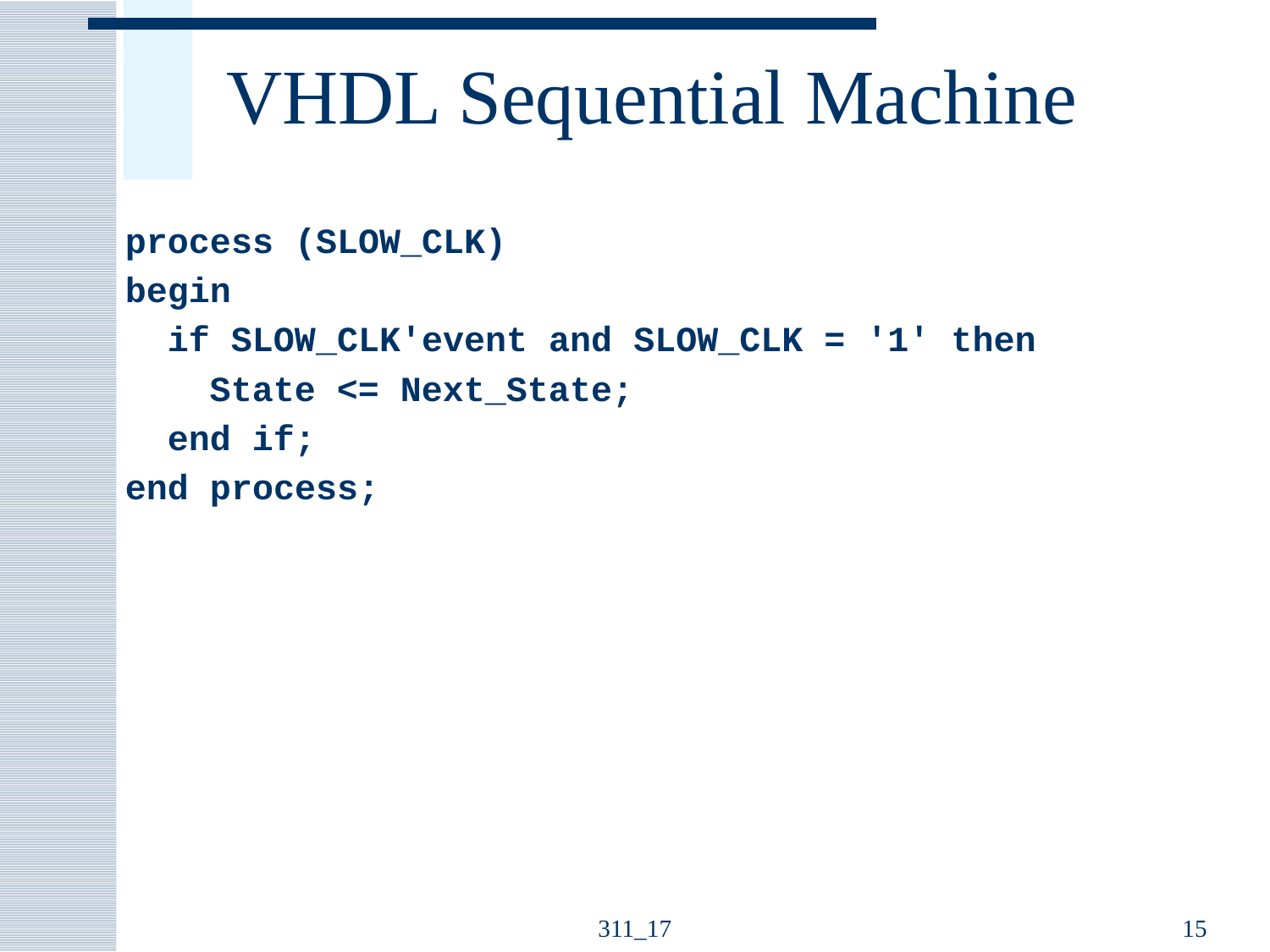

# VHDL Sequential Machine
process (SLOW_CLK)
begin
  if SLOW_CLK'event and SLOW_CLK = '1' then
    State <= Next_State;
  end if;
end process;
311_17
15